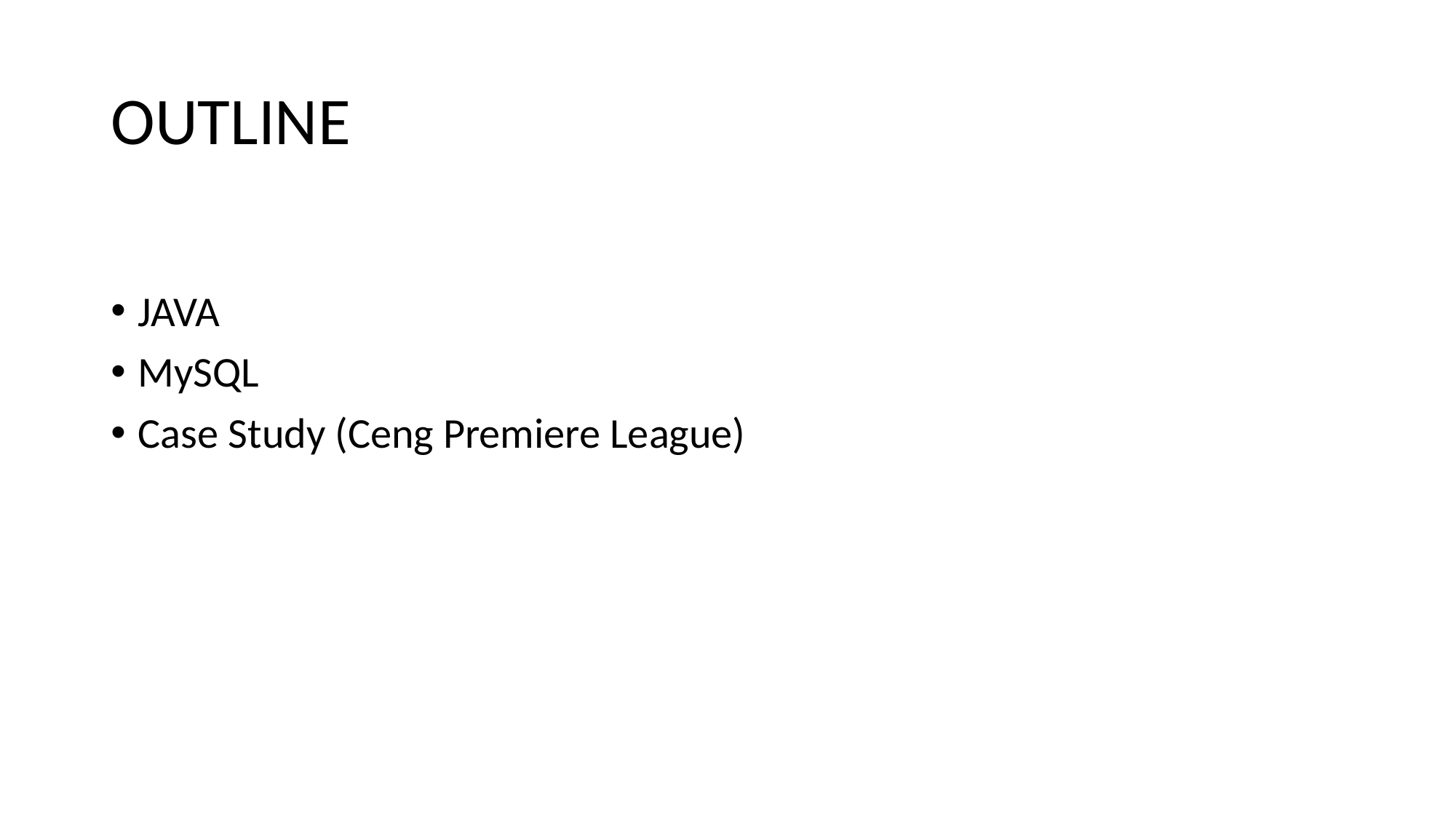

# OUTLINE

JAVA
MySQL
Case Study (Ceng Premiere League)